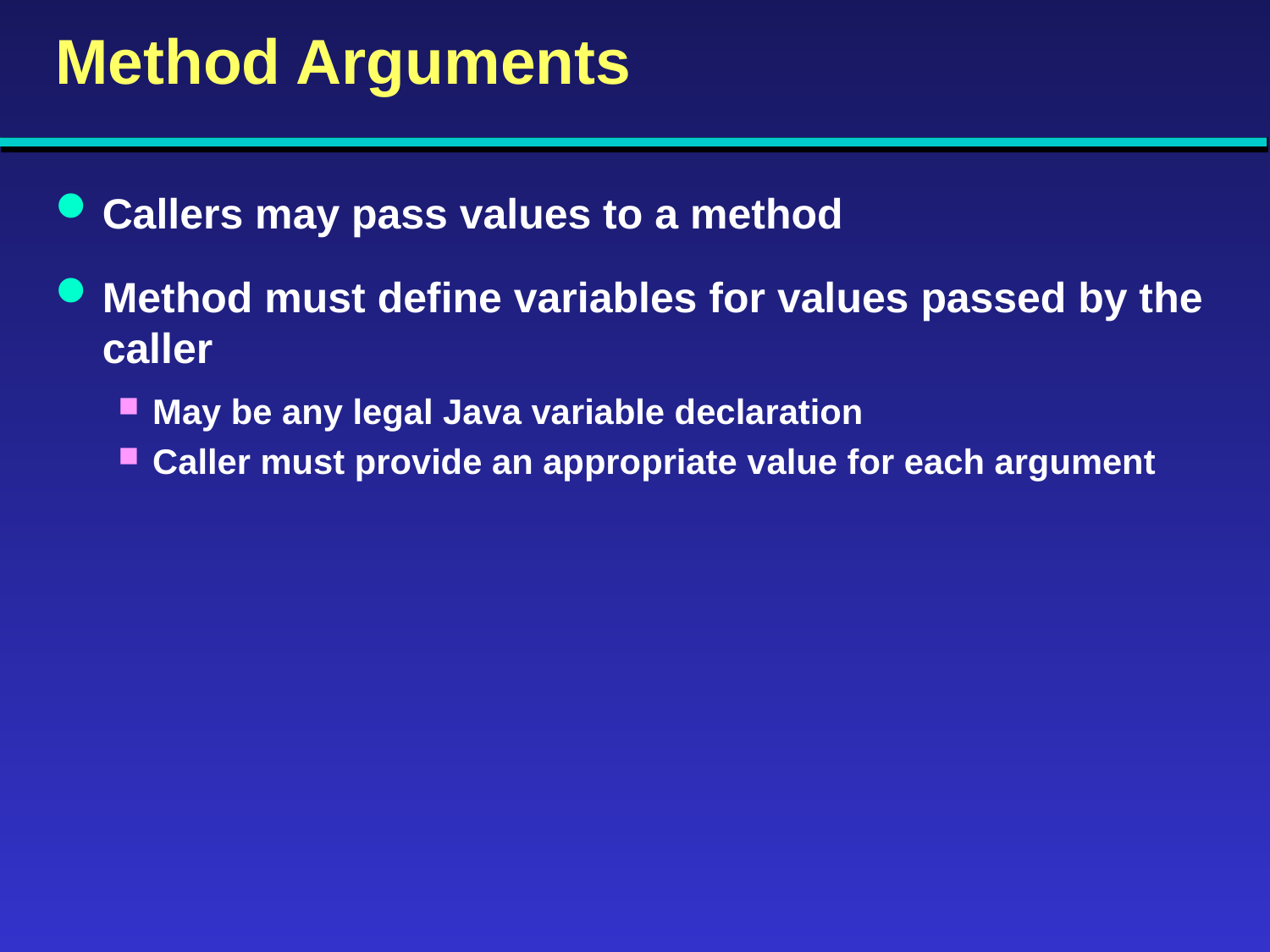

# Method Arguments
Callers may pass values to a method
Method must define variables for values passed by the caller
May be any legal Java variable declaration
Caller must provide an appropriate value for each argument